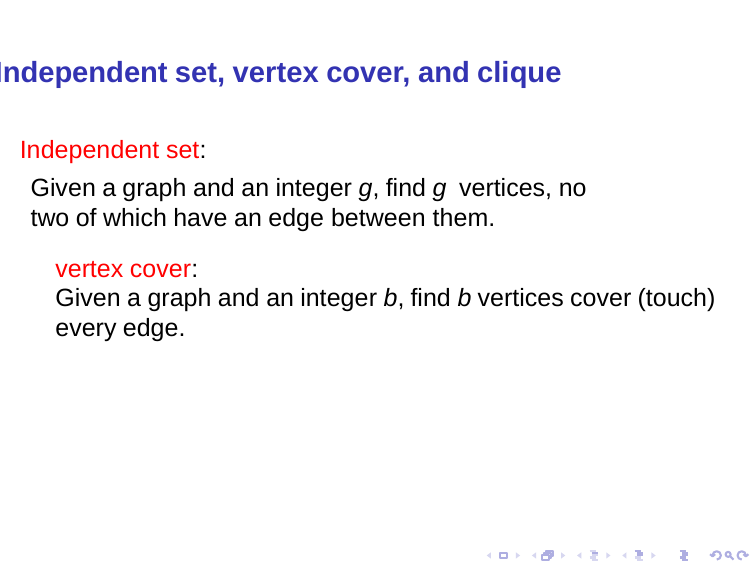

Independent set, vertex cover, and clique
Independent set:
Given a graph and an integer g, find g  vertices, no two of which have an edge between them.
vertex cover:
Given a graph and an integer b, find b vertices cover (touch)
every edge.